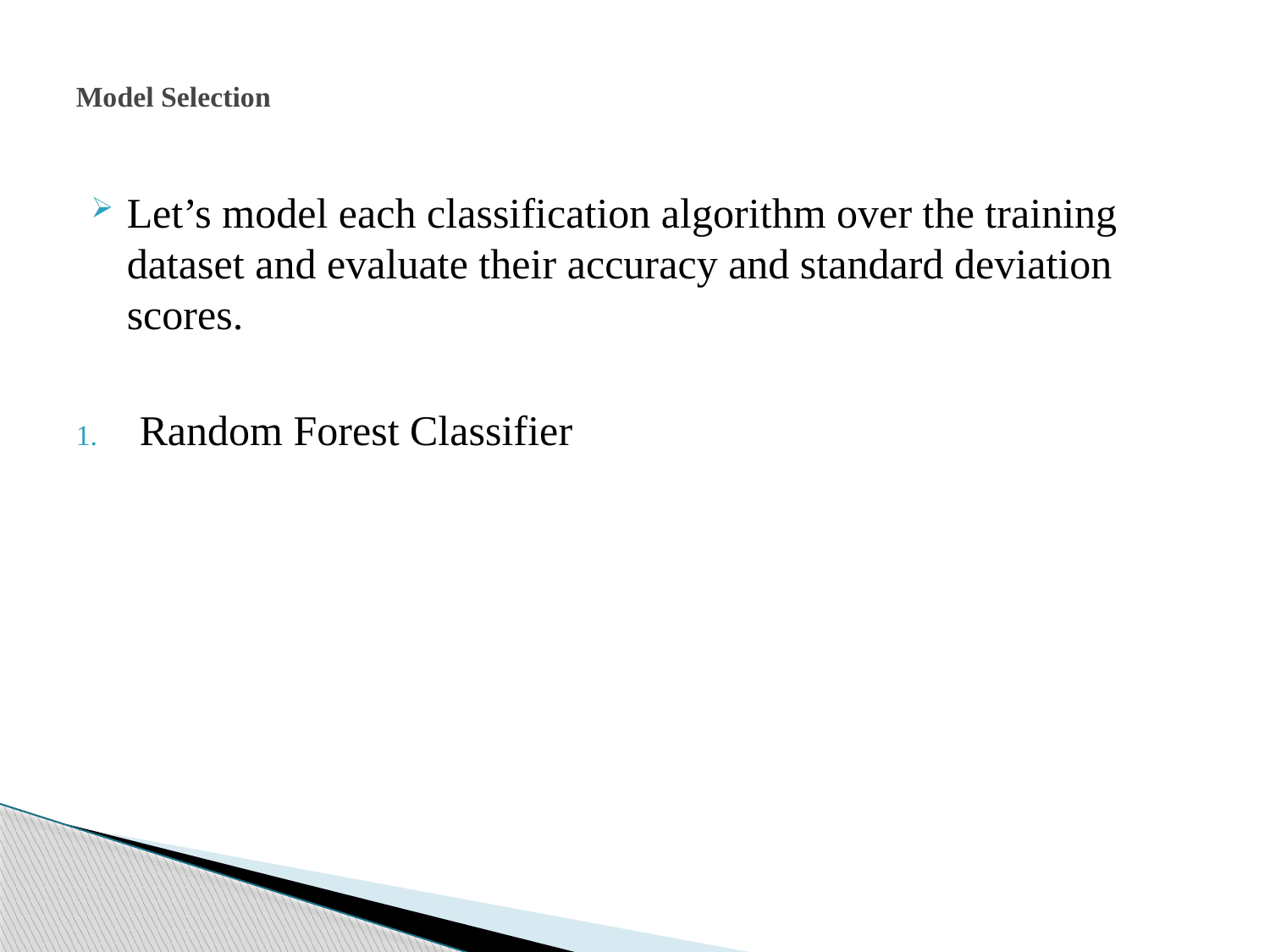

# Model Selection
Let’s model each classification algorithm over the training dataset and evaluate their accuracy and standard deviation scores.

Random Forest Classifier